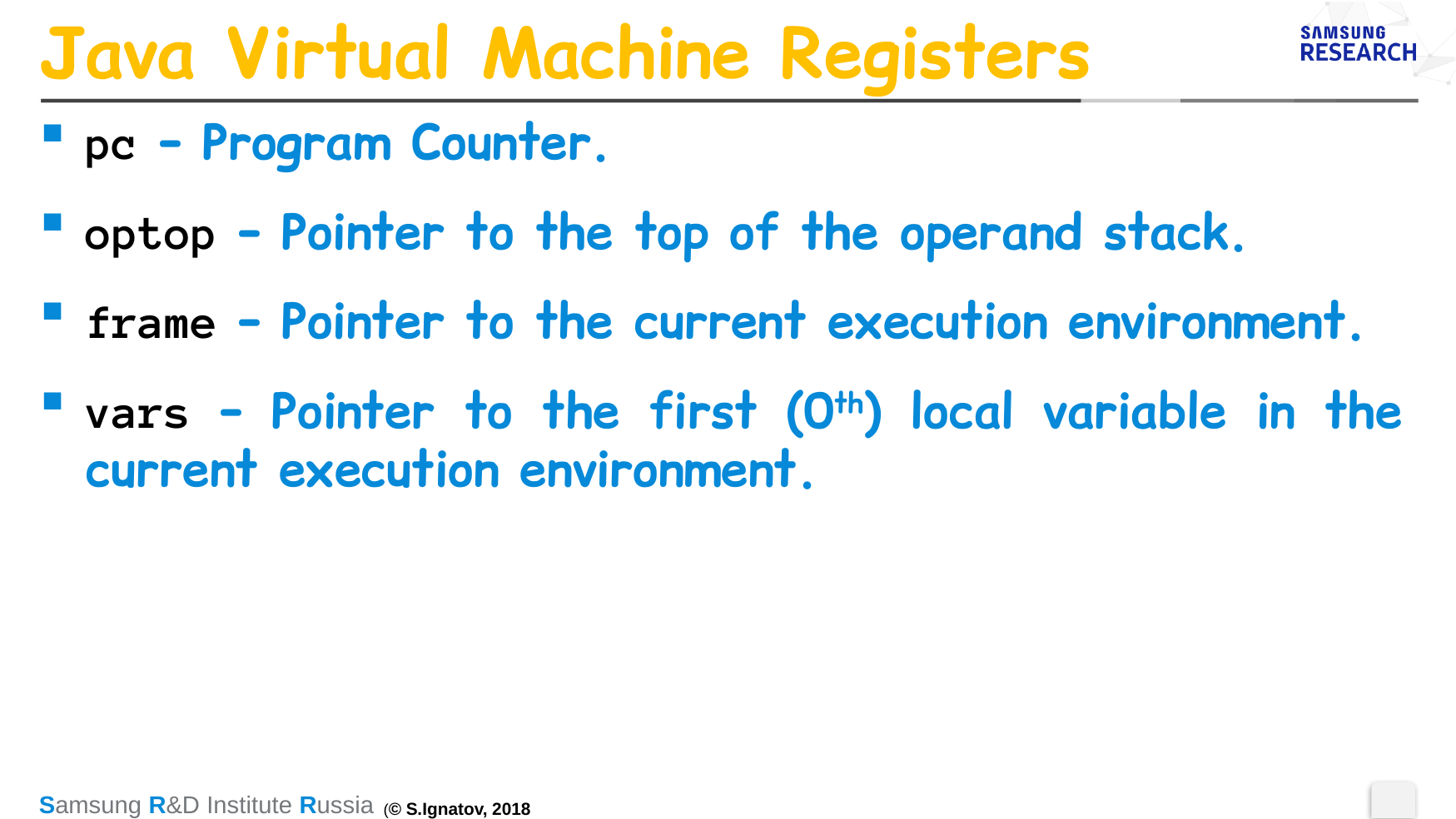

# Java Virtual Machine Registers
pc – Program Counter.
optop – Pointer to the top of the operand stack.
frame – Pointer to the current execution environment.
vars – Pointer to the first (0th) local variable in the current execution environment.

(© S.Ignatov, 2018